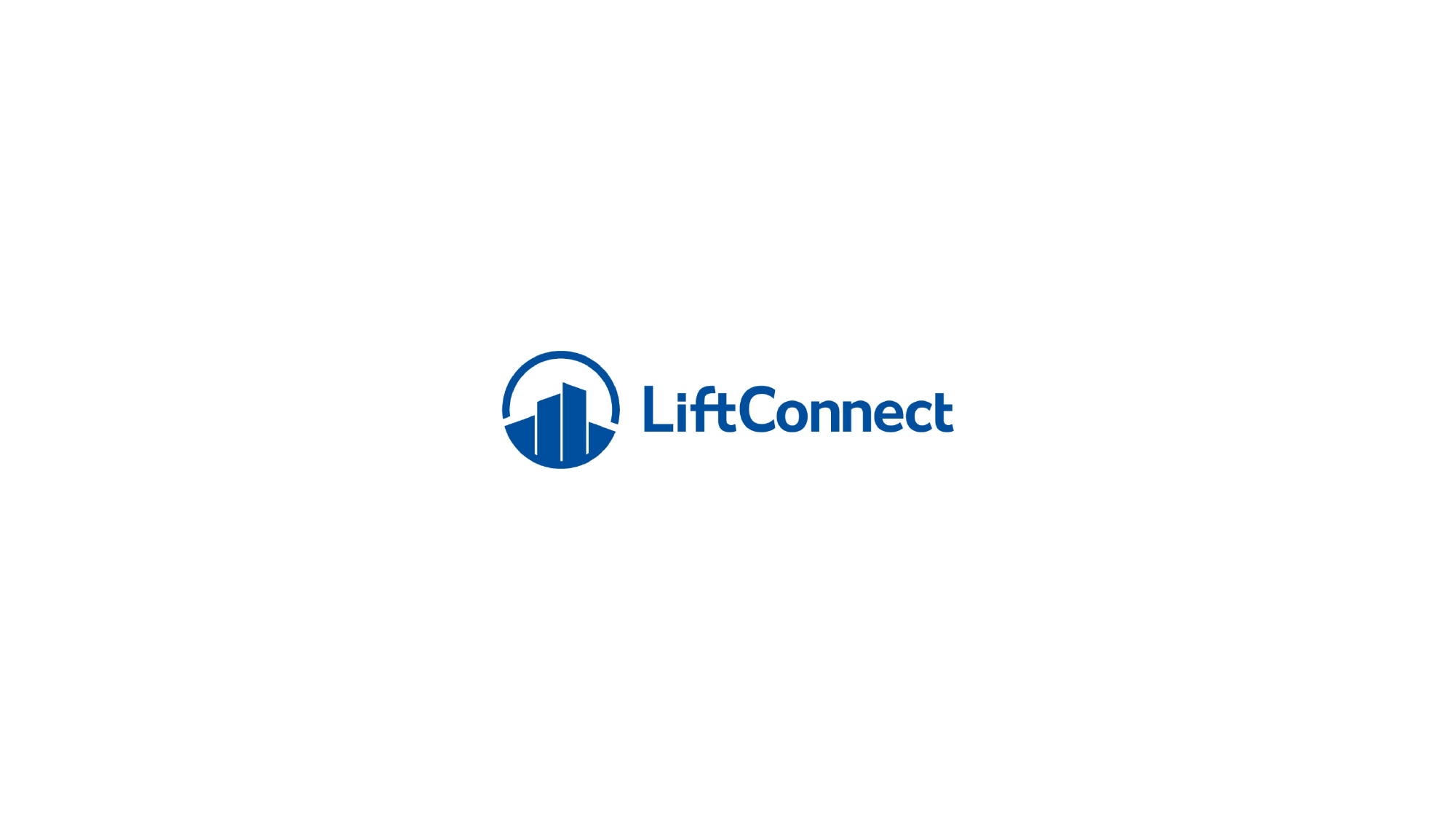

15
20 января 2023 г.
Конфиденциально   |  АО «ЛифтКоннект»